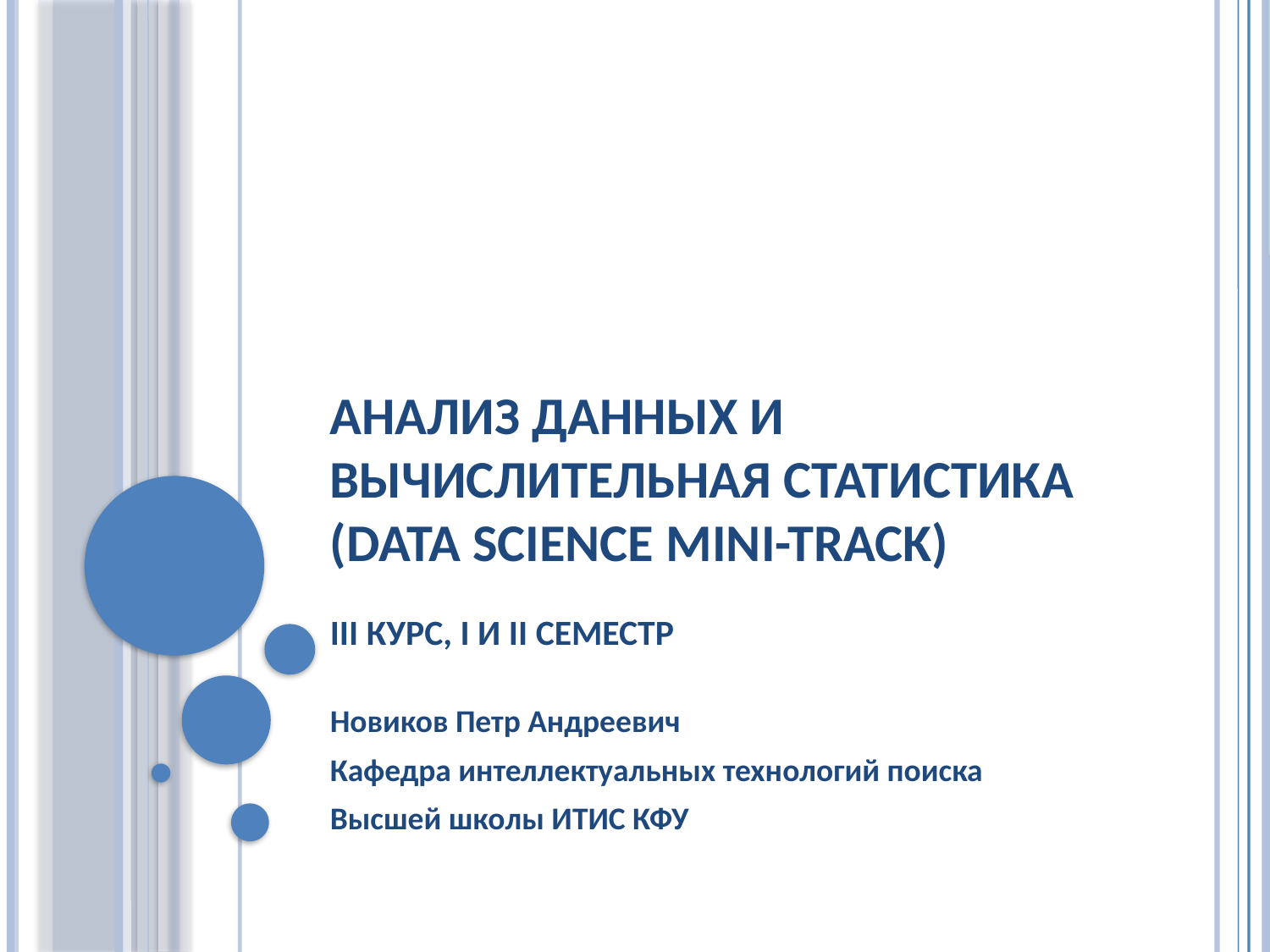

Анализ данных и
Вычислительная статистика
(Data Science Mini-Track)

III курс, I и II семестр

Новиков Петр Андреевич
Кафедра интеллектуальных технологий поиска
Высшей школы ИТИС КФУ